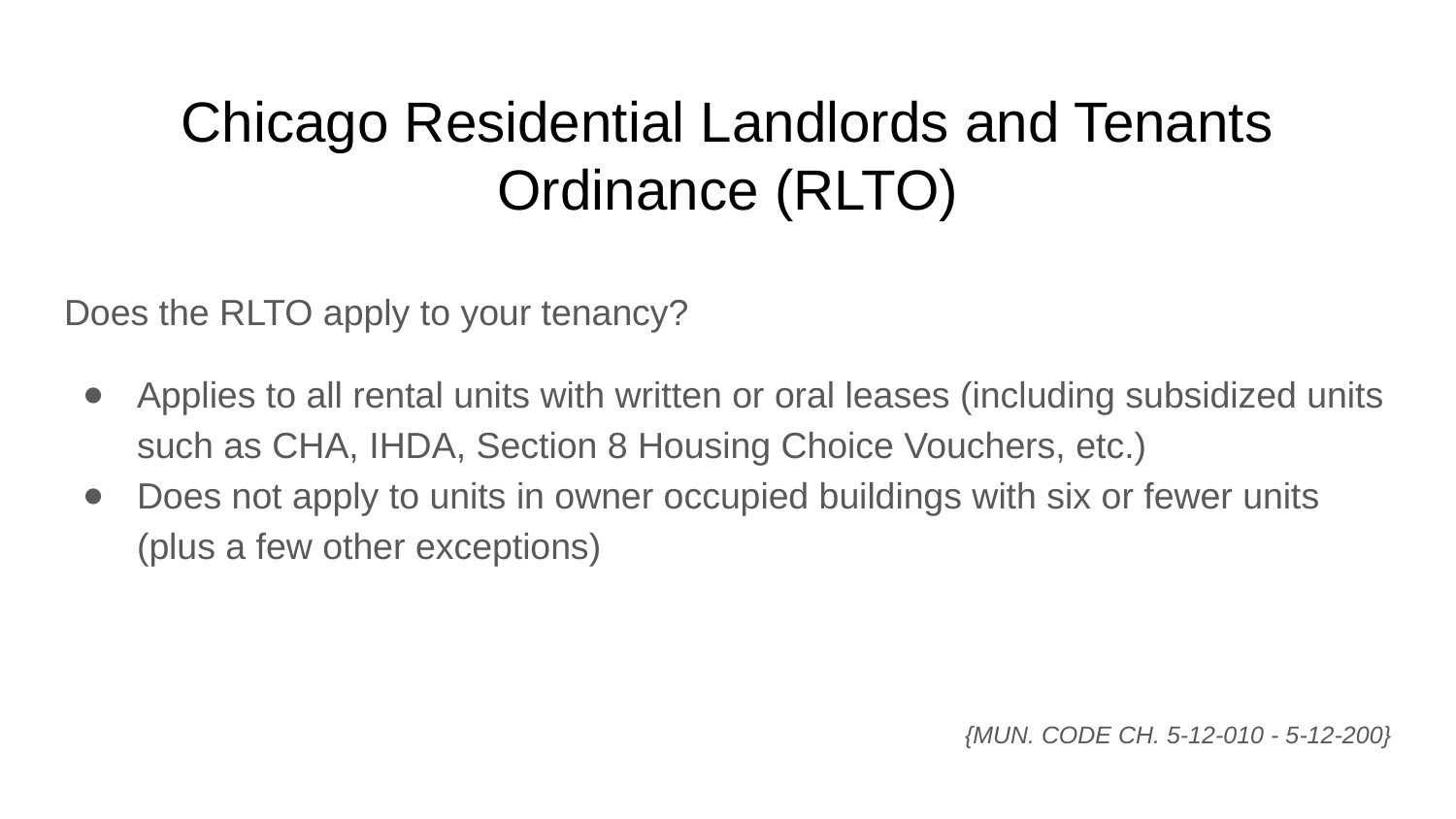

# Chicago Residential Landlords and Tenants Ordinance (RLTO)
Does the RLTO apply to your tenancy?
Applies to all rental units with written or oral leases (including subsidized units such as CHA, IHDA, Section 8 Housing Choice Vouchers, etc.)
Does not apply to units in owner occupied buildings with six or fewer units (plus a few other exceptions)

{MUN. CODE CH. 5-12-010 - 5-12-200}